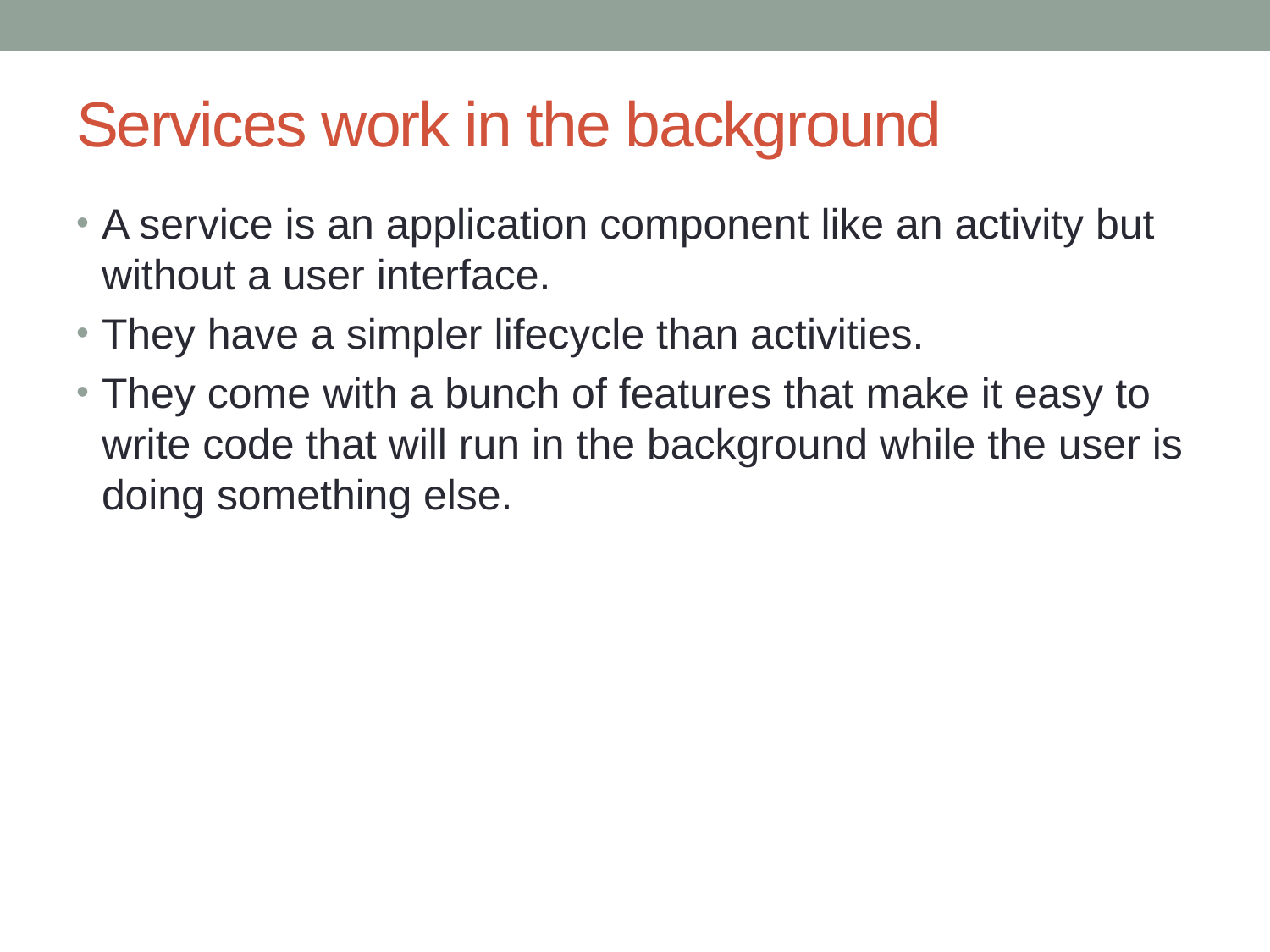

# Services work in the background
A service is an application component like an activity but without a user interface.
They have a simpler lifecycle than activities.
They come with a bunch of features that make it easy to write code that will run in the background while the user is doing something else.